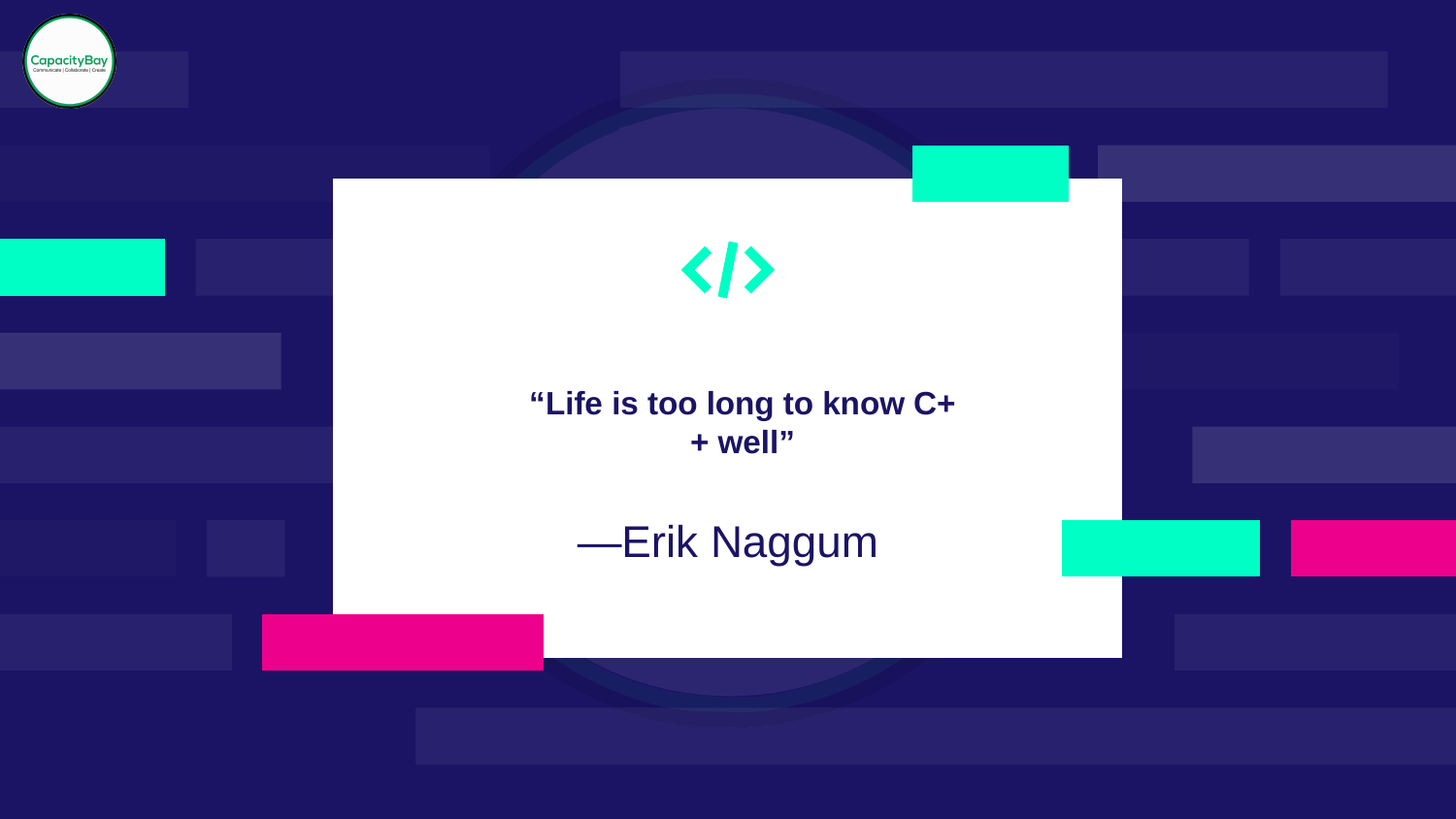

“Life is too long to know C++ well”

# —Erik Naggum